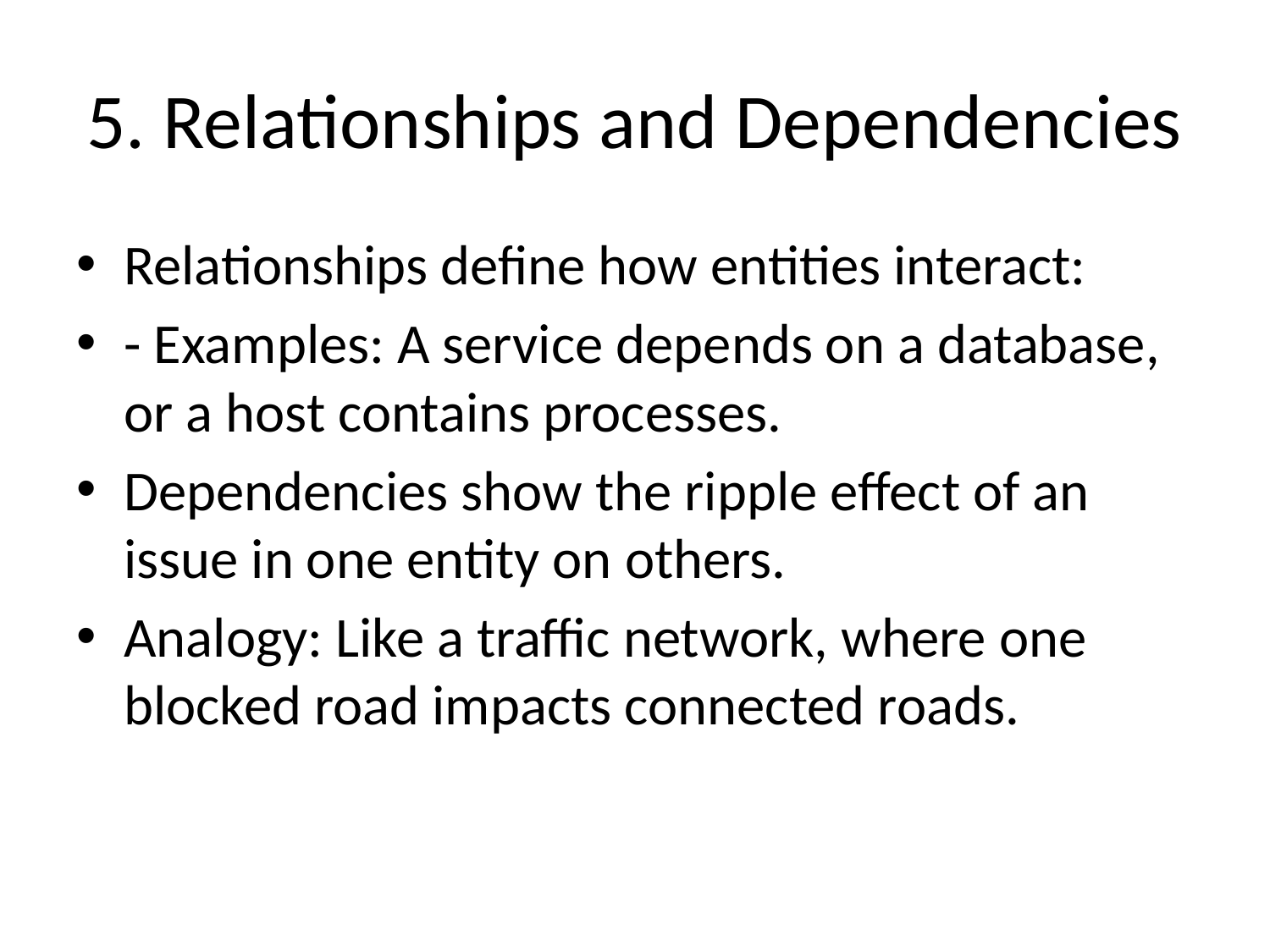

# 5. Relationships and Dependencies
Relationships define how entities interact:
- Examples: A service depends on a database, or a host contains processes.
Dependencies show the ripple effect of an issue in one entity on others.
Analogy: Like a traffic network, where one blocked road impacts connected roads.